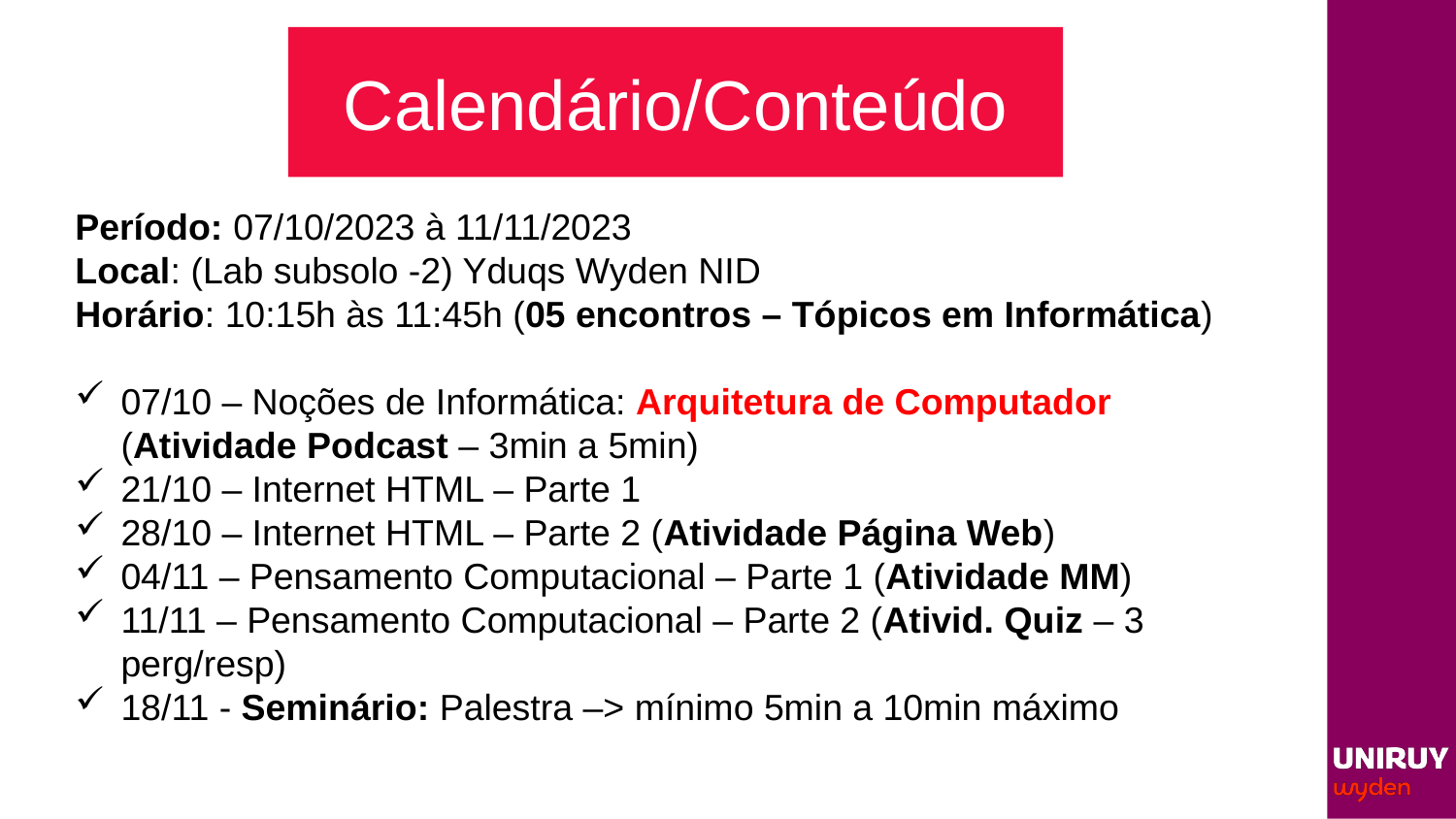

# Calendário/Conteúdo
Período: 07/10/2023 à 11/11/2023
Local: (Lab subsolo -2) Yduqs Wyden NID
Horário: 10:15h às 11:45h (05 encontros – Tópicos em Informática)

07/10 – Noções de Informática: Arquitetura de Computador (Atividade Podcast – 3min a 5min)
21/10 – Internet HTML – Parte 1
28/10 – Internet HTML – Parte 2 (Atividade Página Web)
04/11 – Pensamento Computacional – Parte 1 (Atividade MM)
11/11 – Pensamento Computacional – Parte 2 (Ativid. Quiz – 3 perg/resp)
18/11 - Seminário: Palestra –> mínimo 5min a 10min máximo